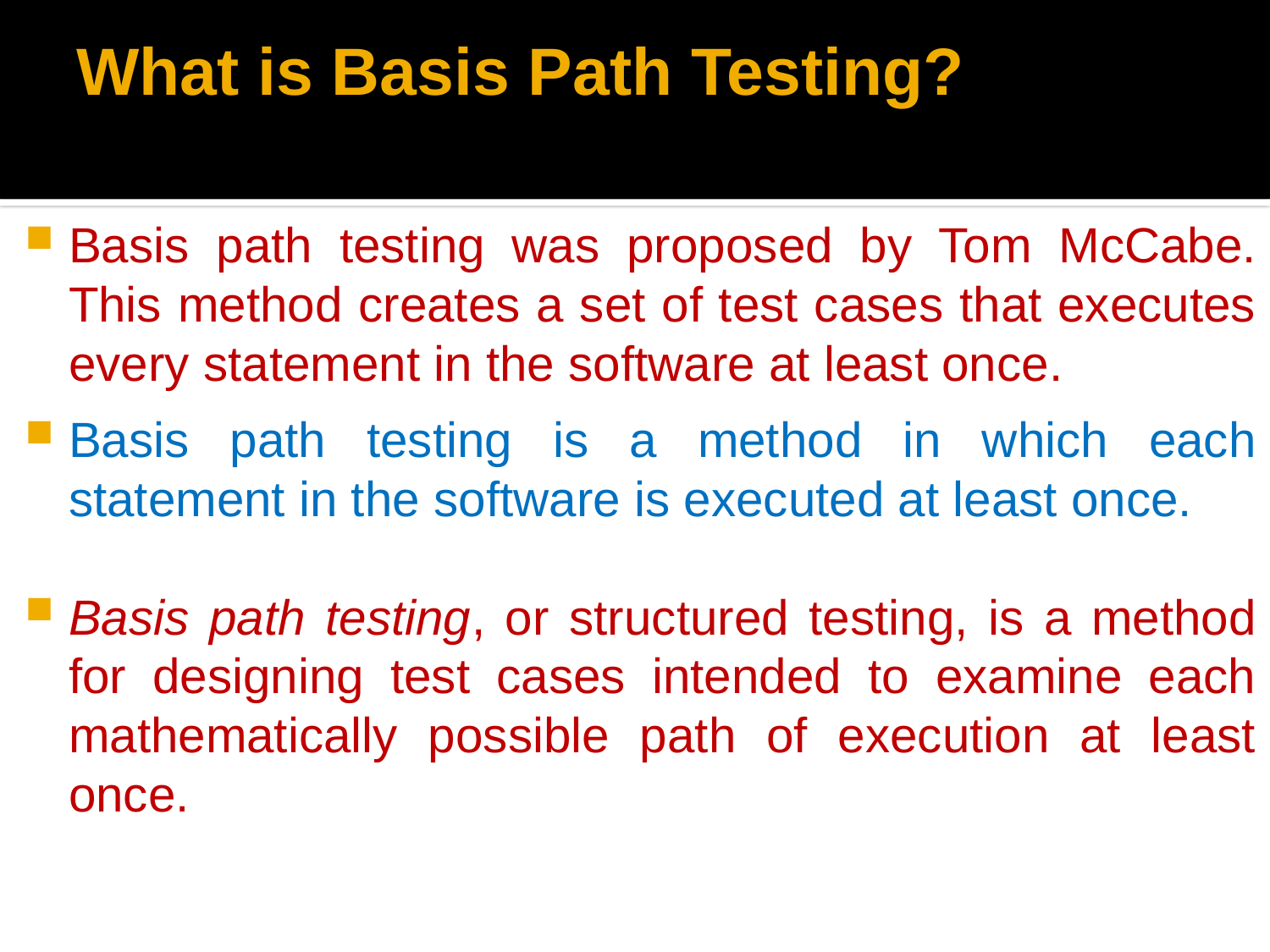

# What is Basis Path Testing?
Basis path testing was proposed by Tom McCabe. This method creates a set of test cases that executes every statement in the software at least once.

Basis path testing is a method in which each statement in the software is executed at least once.

Basis path testing, or structured testing, is a method for designing test cases intended to examine each mathematically possible path of execution at least once.